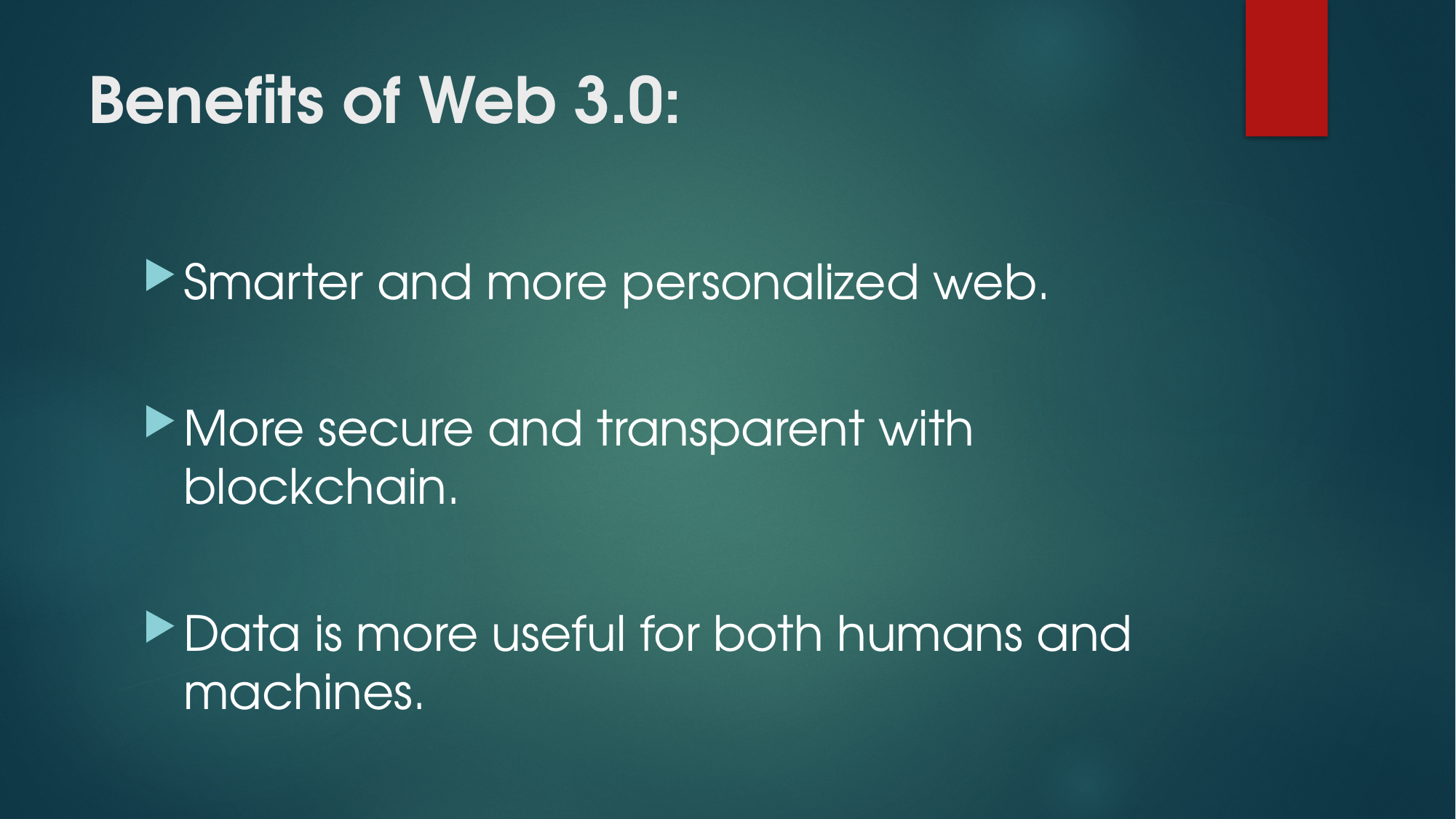

# Benefits of Web 3.0:
Smarter and more personalized web.

More secure and transparent with blockchain.

Data is more useful for both humans and machines.